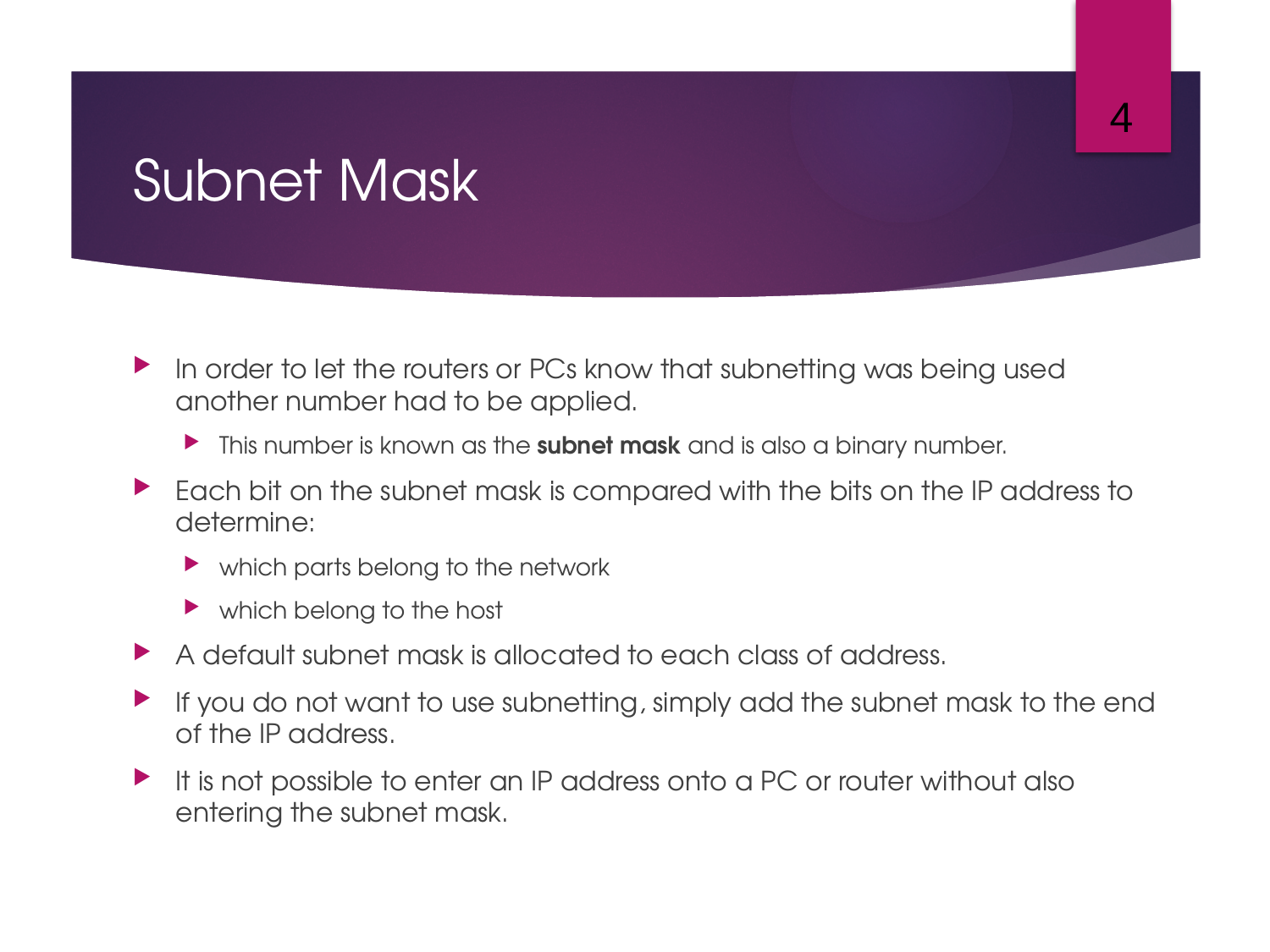

4
# Subnet Mask
In order to let the routers or PCs know that subnetting was being used another number had to be applied.
This number is known as the subnet mask and is also a binary number.
Each bit on the subnet mask is compared with the bits on the IP address to determine:
which parts belong to the network
which belong to the host
A default subnet mask is allocated to each class of address.
If you do not want to use subnetting, simply add the subnet mask to the end of the IP address.
It is not possible to enter an IP address onto a PC or router without also entering the subnet mask.